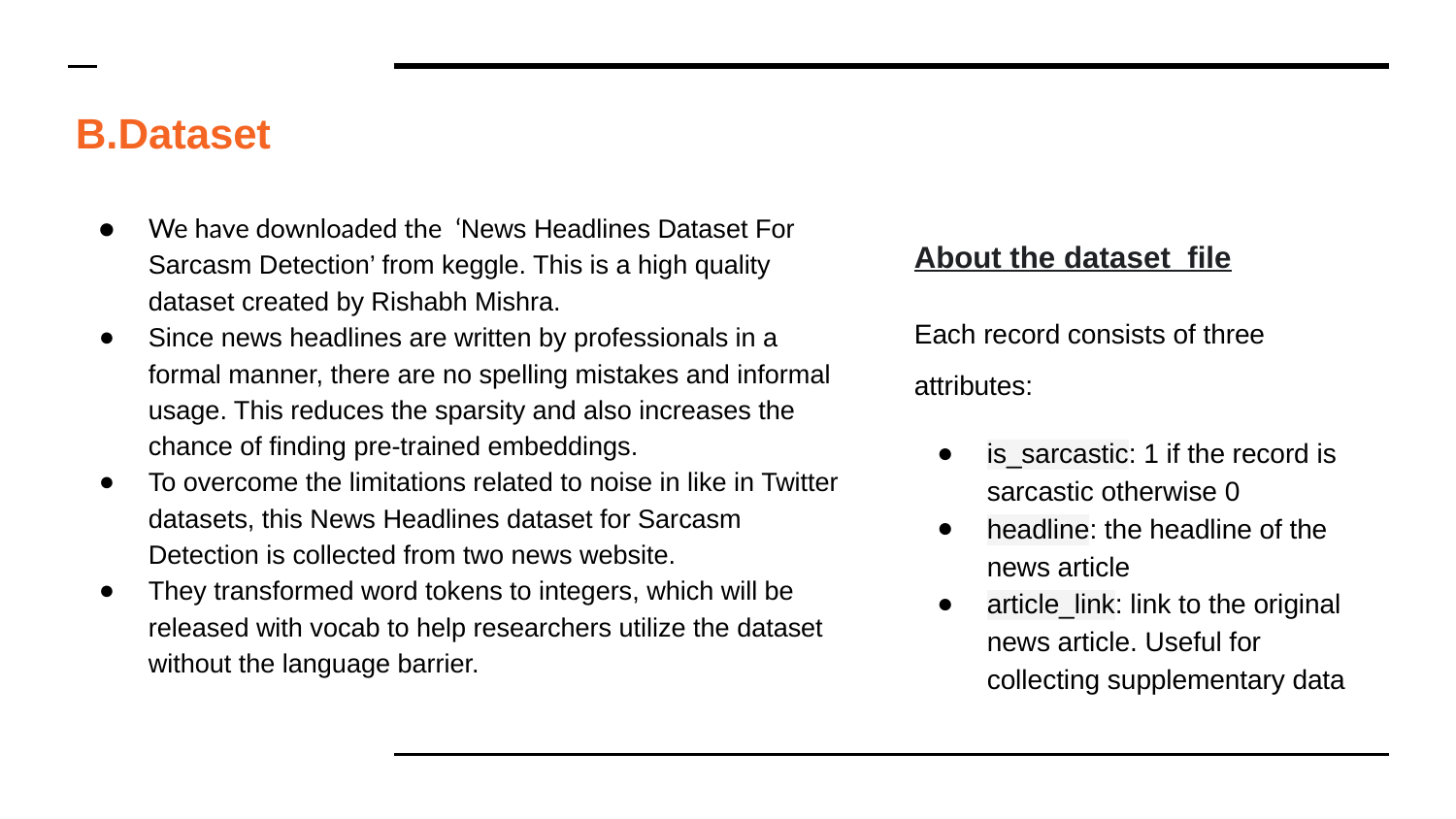

# B.Dataset
We have downloaded the  ‘News Headlines Dataset For Sarcasm Detection’ from keggle. This is a high quality dataset created by Rishabh Mishra.
Since news headlines are written by professionals in a formal manner, there are no spelling mistakes and informal usage. This reduces the sparsity and also increases the chance of finding pre-trained embeddings.
To overcome the limitations related to noise in like in Twitter datasets, this News Headlines dataset for Sarcasm Detection is collected from two news website.
They transformed word tokens to integers, which will be released with vocab to help researchers utilize the dataset without the language barrier.
About the dataset  file
Each record consists of three attributes:
is_sarcastic: 1 if the record is sarcastic otherwise 0
headline: the headline of the news article
article_link: link to the original news article. Useful for collecting supplementary data